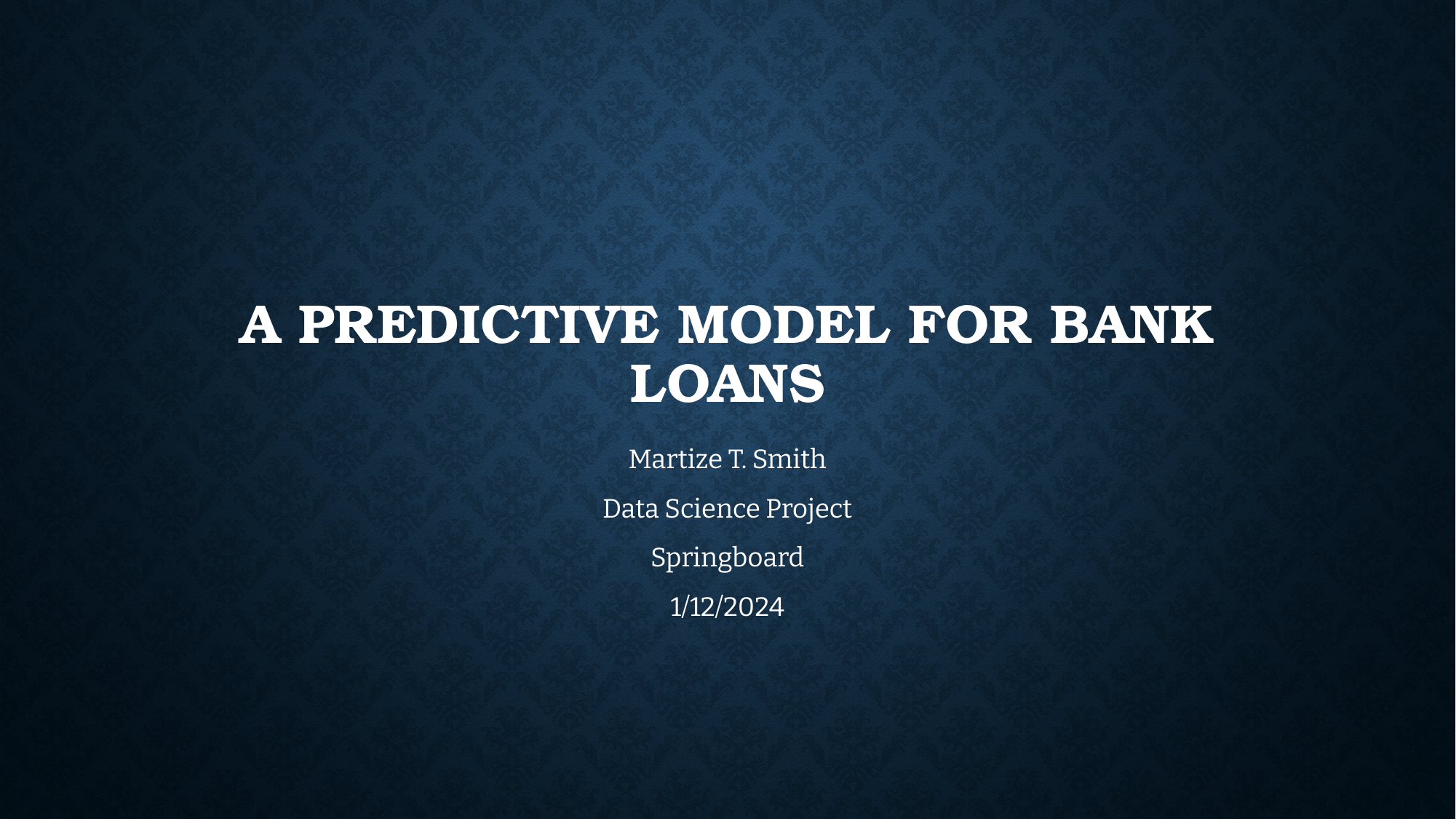

# A Predictive Model for Bank Loans
Martize T. Smith
Data Science Project
Springboard
1/12/2024